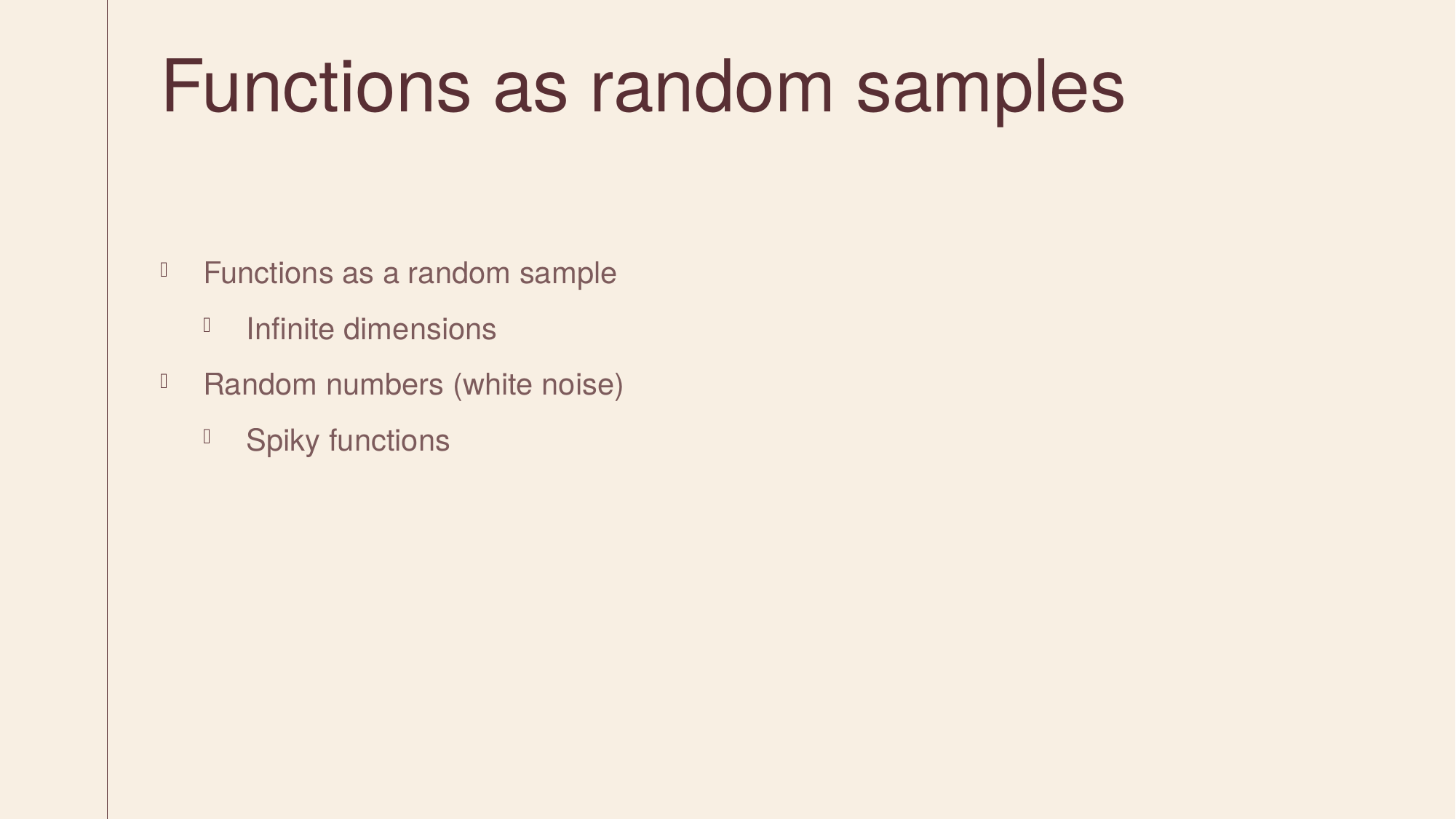

# Functions as random samples
Functions as a random sample
Infinite dimensions
Random numbers (white noise)
Spiky functions